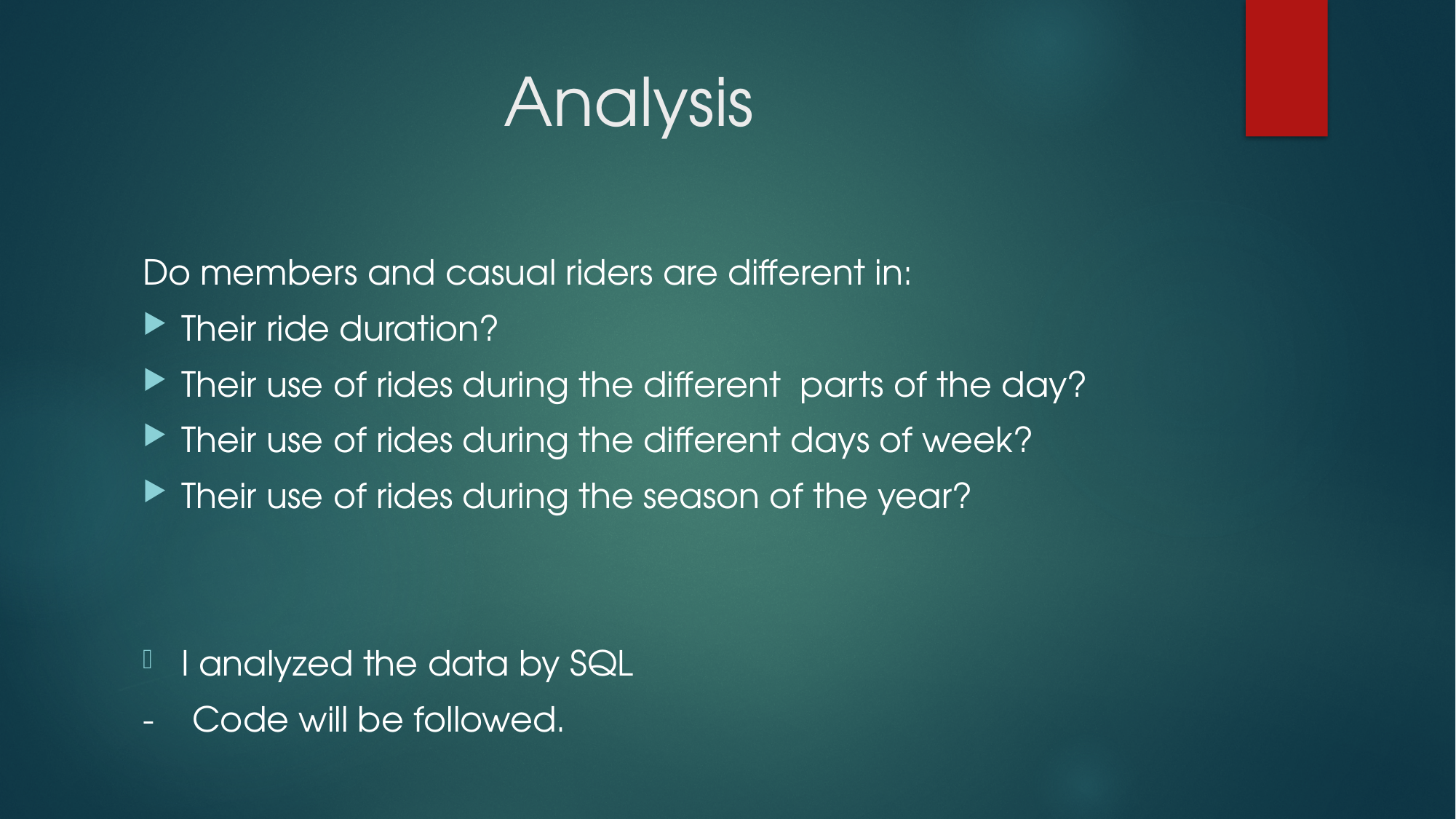

# Analysis
Do members and casual riders are different in:
Their ride duration?
Their use of rides during the different  parts of the day?
Their use of rides during the different days of week?
Their use of rides during the season of the year?

I analyzed the data by SQL
-    Code will be followed.